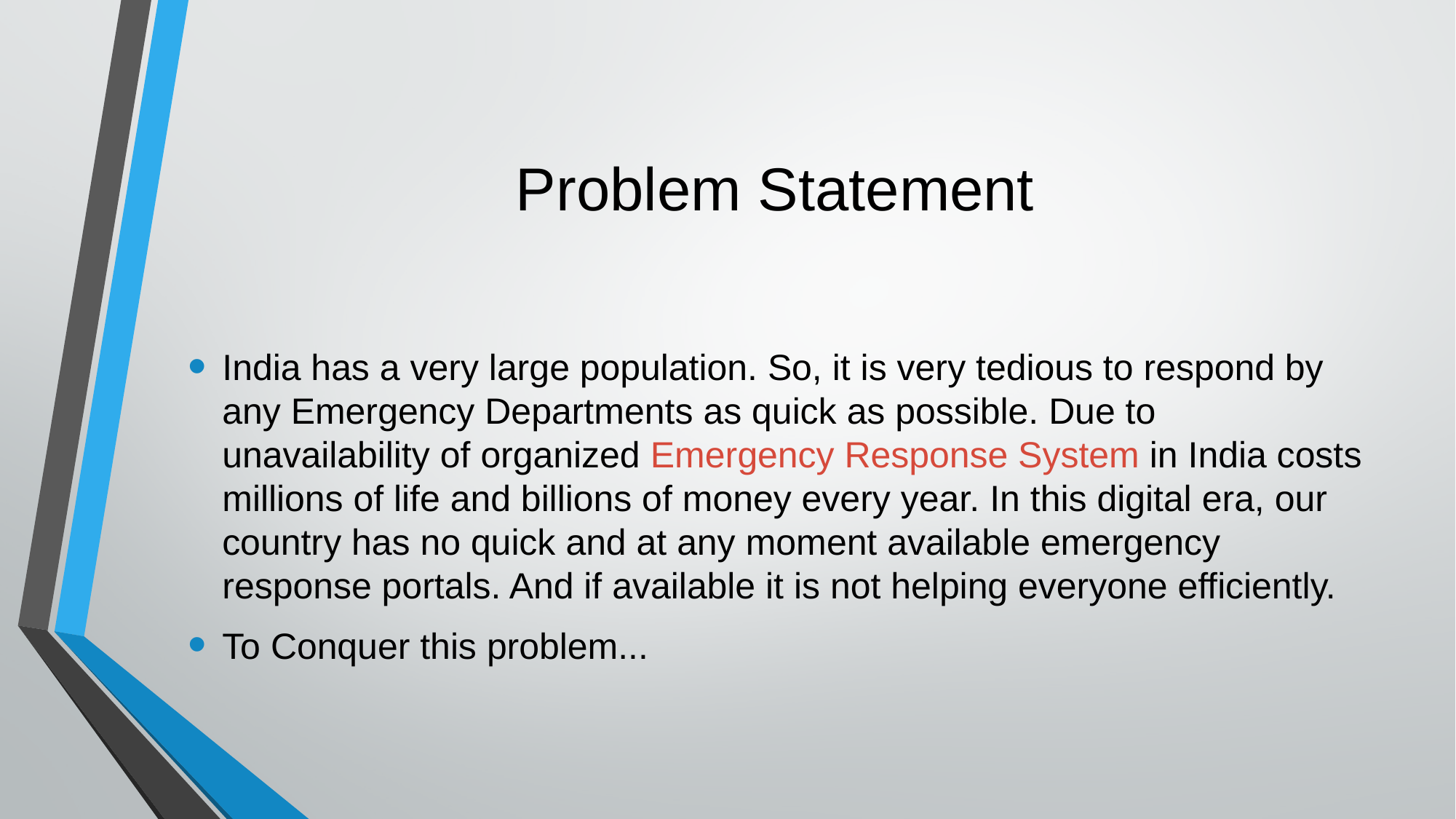

# Problem Statement
India has a very large population. So, it is very tedious to respond by any Emergency Departments as quick as possible. Due to unavailability of organized Emergency Response System in India costs millions of life and billions of money every year. In this digital era, our country has no quick and at any moment available emergency response portals. And if available it is not helping everyone efficiently.
To Conquer this problem...